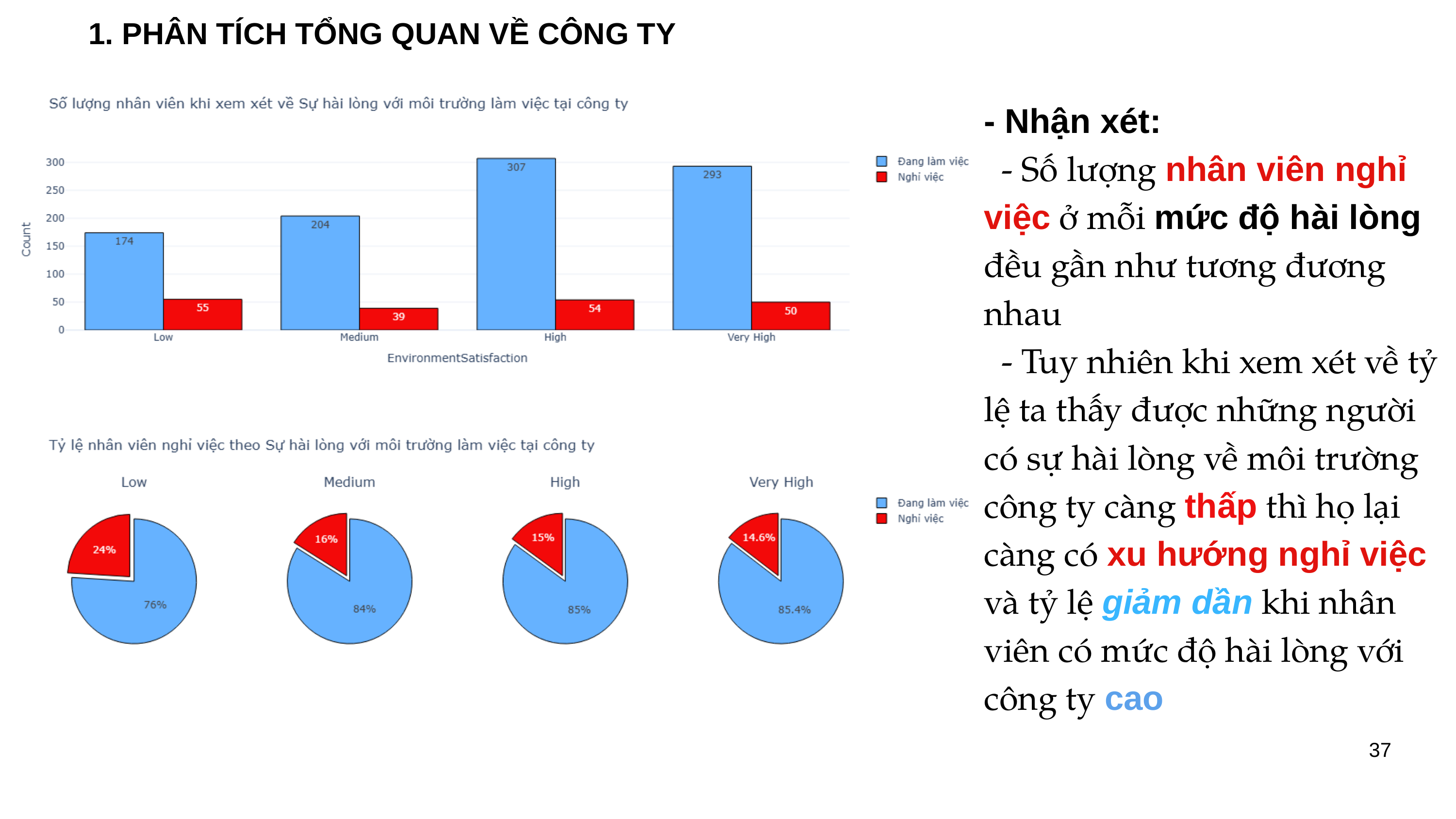

1. PHÂN TÍCH TỔNG QUAN VỀ CÔNG TY

- Nhận xét:
  - Số lượng nhân viên nghỉ việc ở mỗi mức độ hài lòng đều gần như tương đương nhau
  - Tuy nhiên khi xem xét về tỷ lệ ta thấy được những người có sự hài lòng về môi trường công ty càng thấp thì họ lại càng có xu hướng nghỉ việc và tỷ lệ giảm dần khi nhân viên có mức độ hài lòng với công ty cao

37